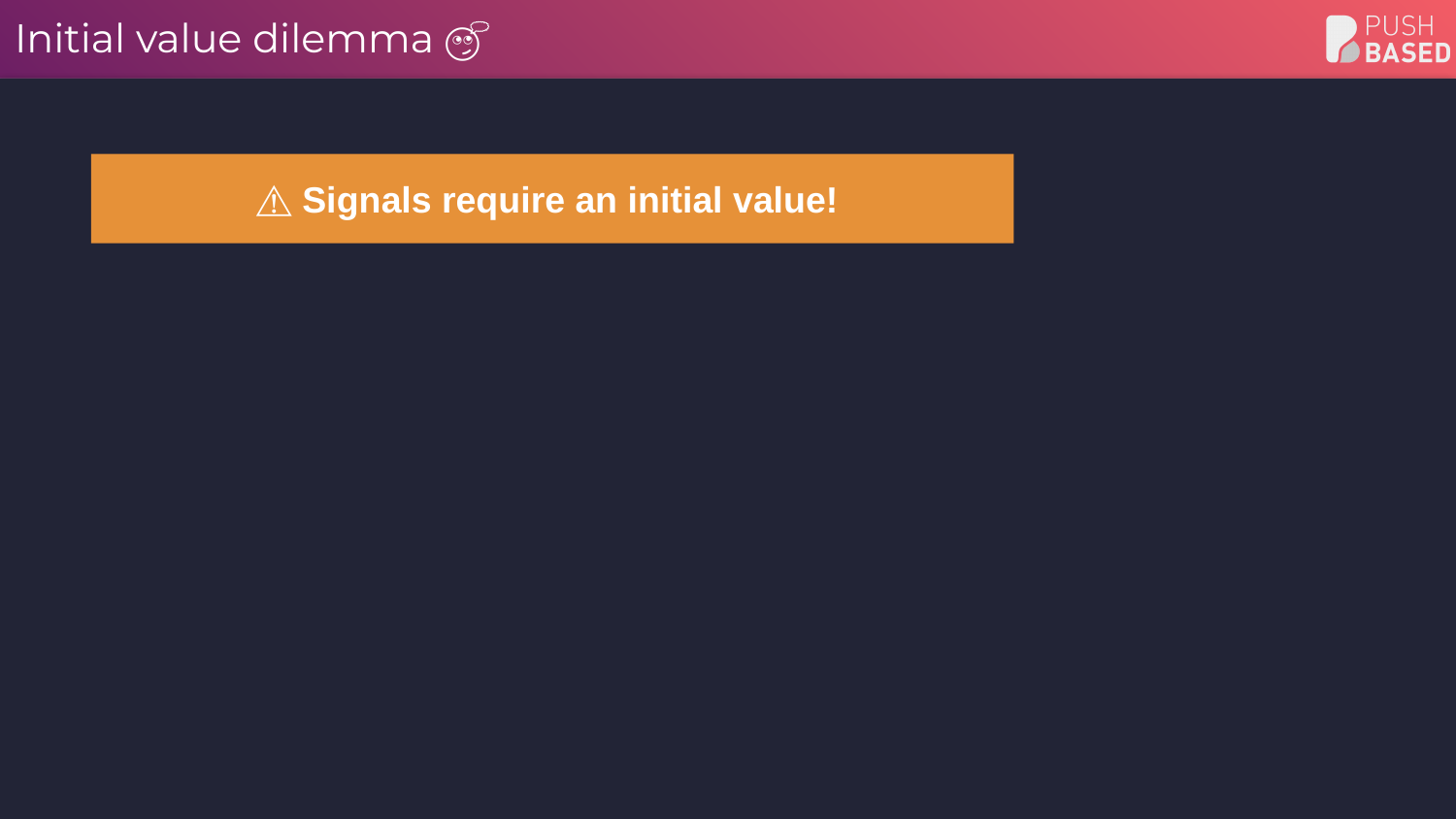

# Initial value dilemma 🤔

⚠️ Signals require an initial value!